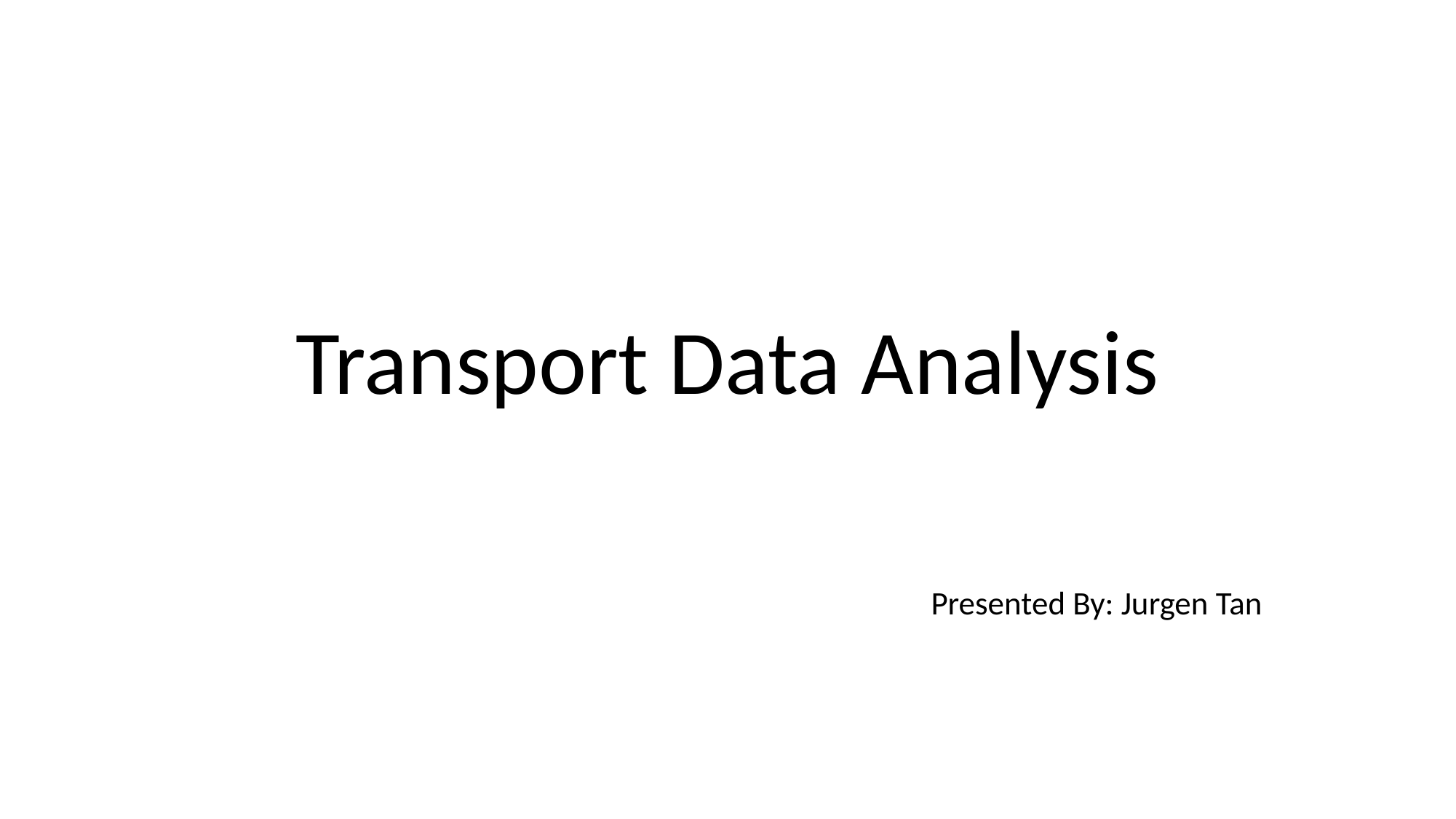

# Transport Data Analysis

Presented By: Jurgen Tan